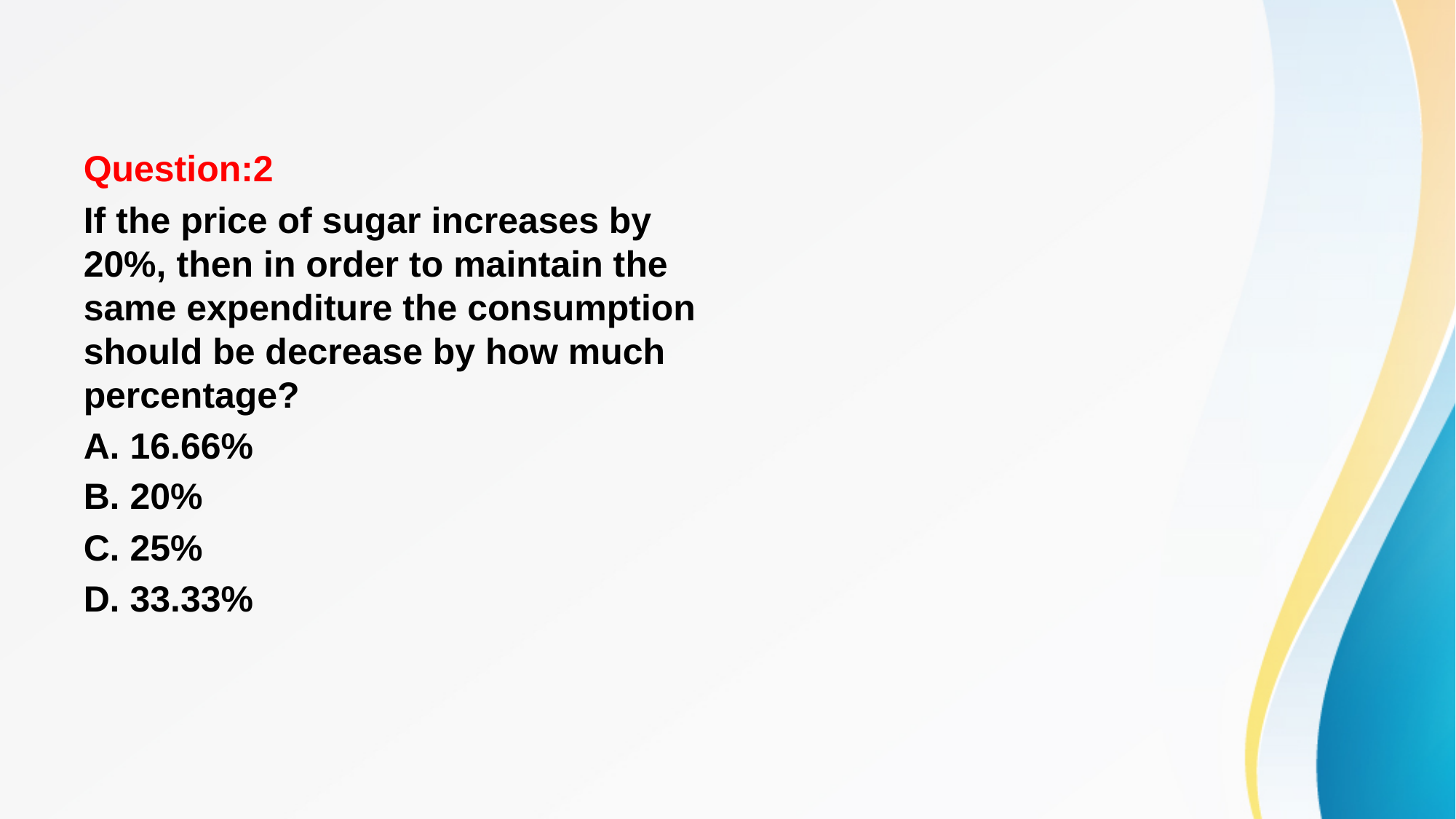

#
Question:2
If the price of sugar increases by 20%, then in order to maintain the same expenditure the consumption should be decrease by how much percentage?
A. 16.66%
B. 20%
C. 25%
D. 33.33%